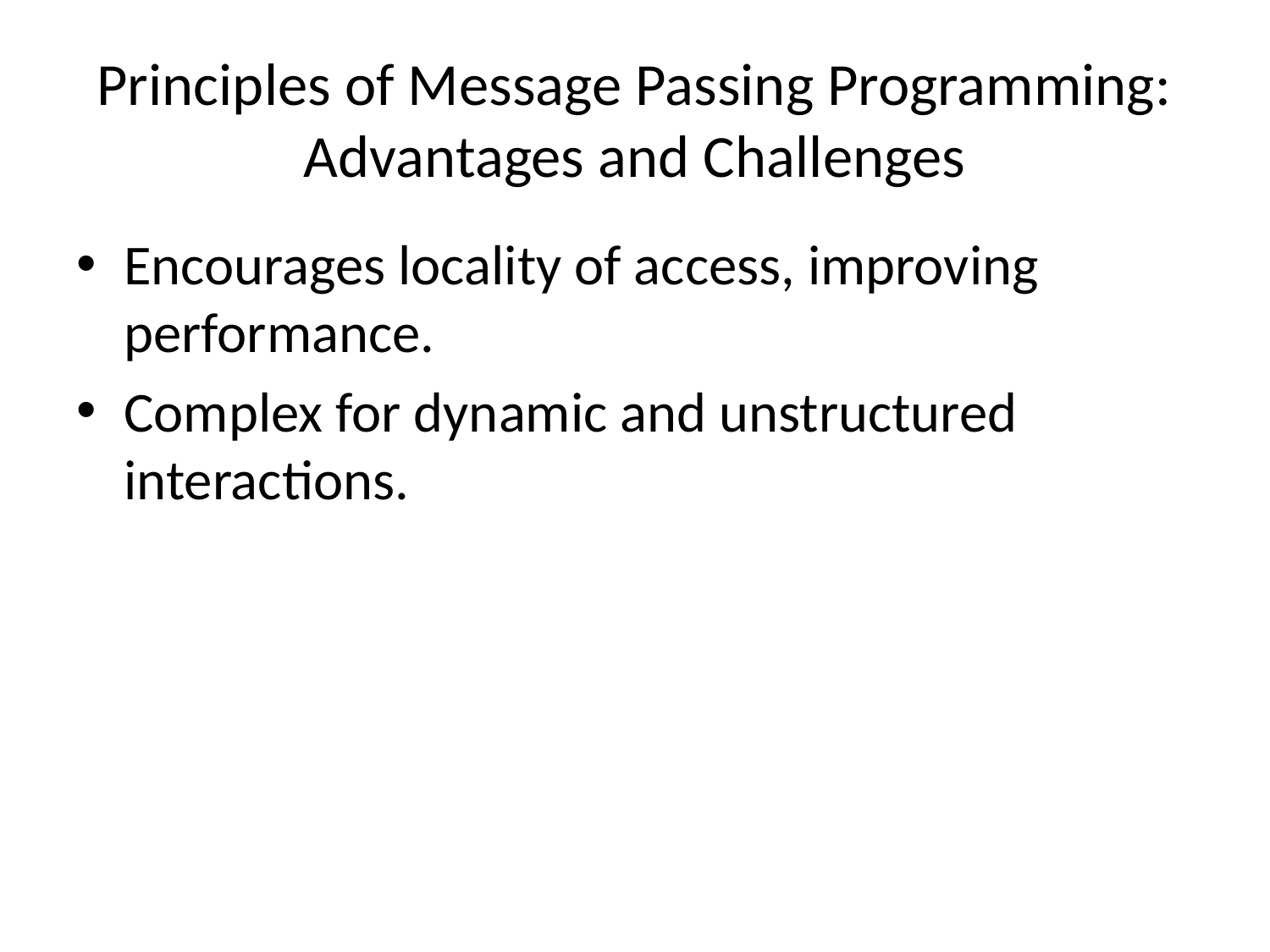

# Principles of Message Passing Programming: Advantages and Challenges
Encourages locality of access, improving performance.
Complex for dynamic and unstructured interactions.